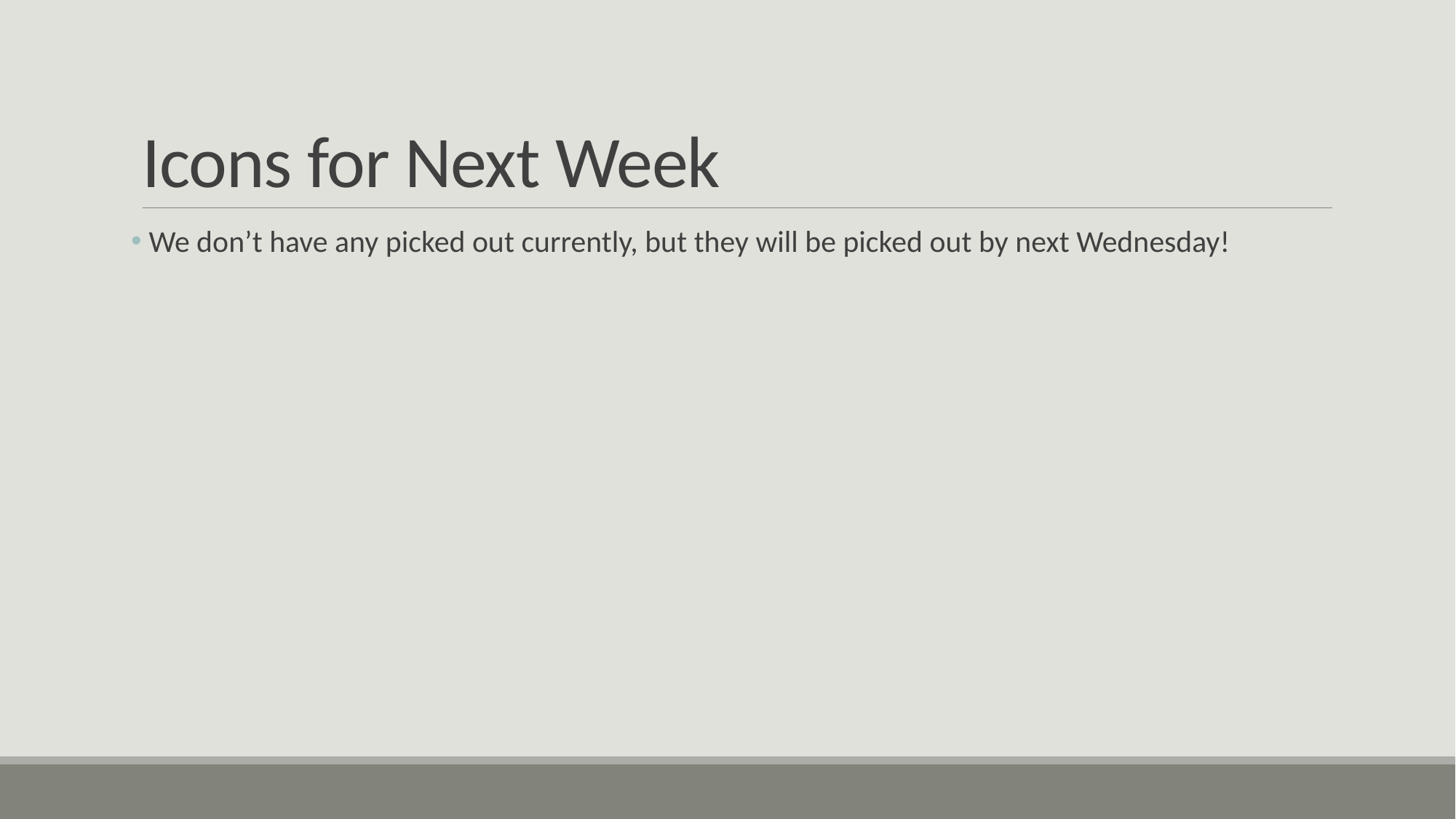

# Icons for Next Week
 We don’t have any picked out currently, but they will be picked out by next Wednesday!